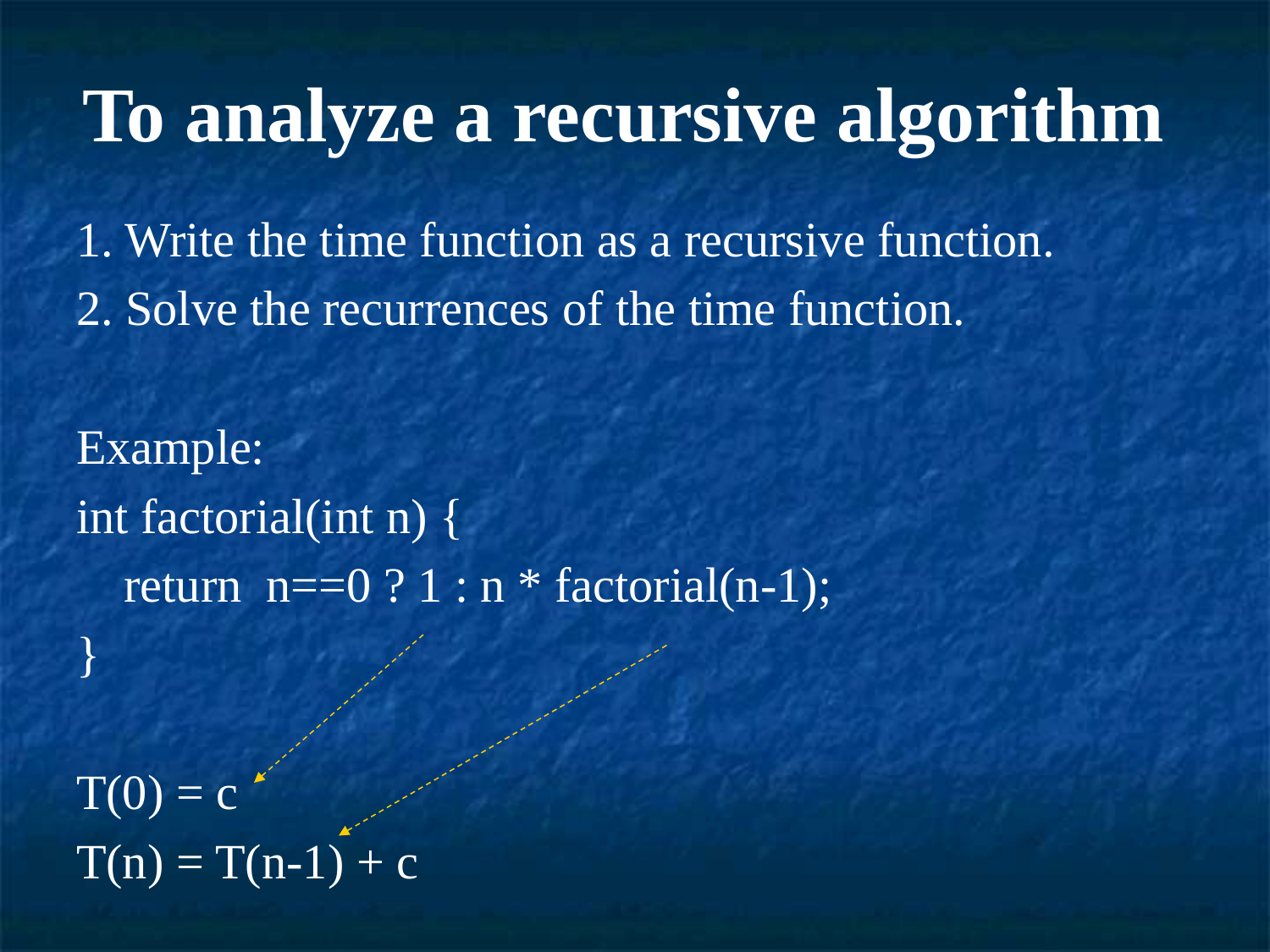

# To analyze a recursive algorithm
1. Write the time function as a recursive function.
2. Solve the recurrences of the time function.

Example:
int factorial(int n) {
	return  n==0 ? 1 : n * factorial(n-1);
}

T(0) = c
T(n) = T(n-1) + c